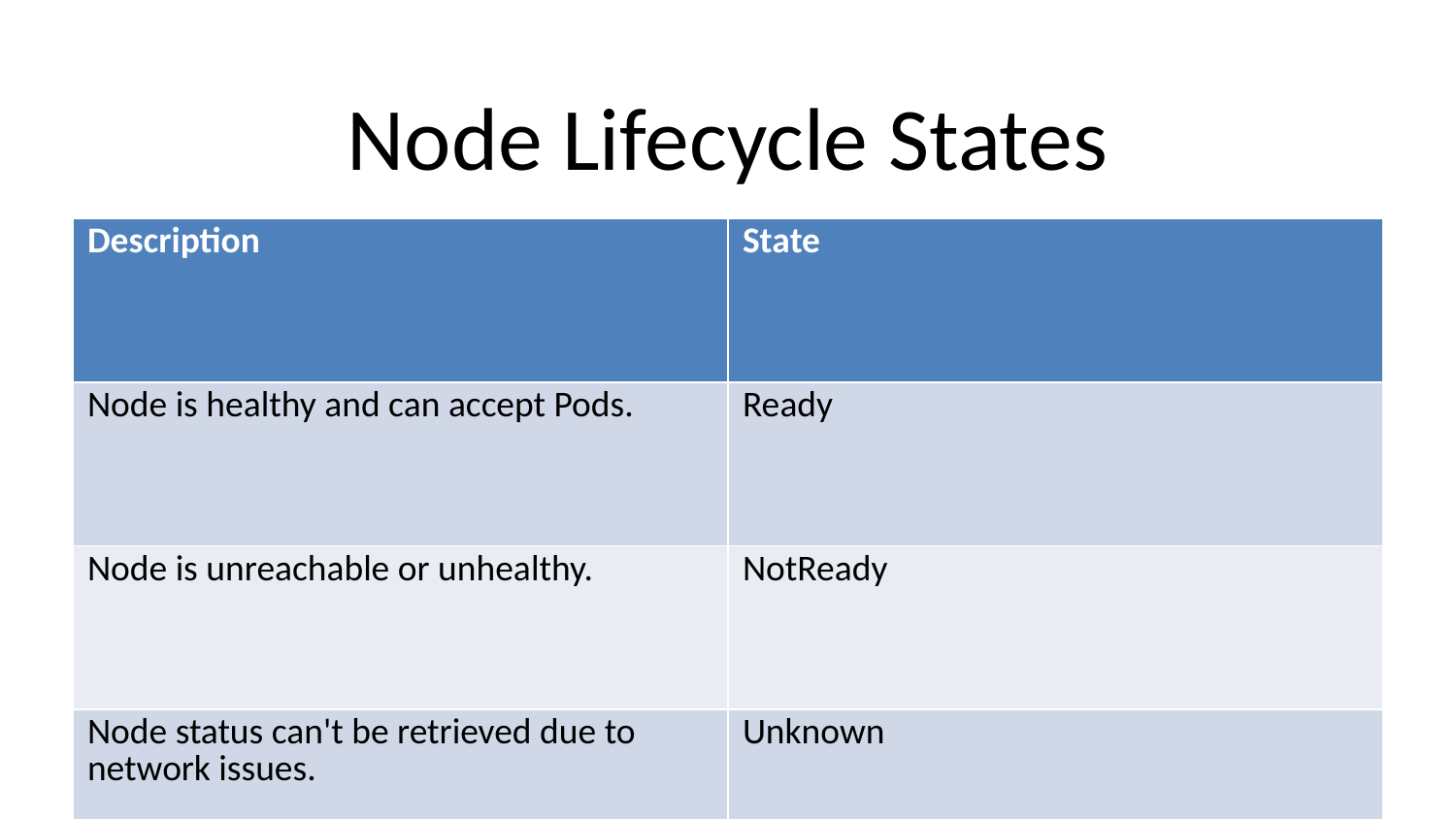

# Node Lifecycle States
| Description | State |
| --- | --- |
| Node is healthy and can accept Pods. | Ready |
| Node is unreachable or unhealthy. | NotReady |
| Node status can't be retrieved due to network issues. | Unknown |